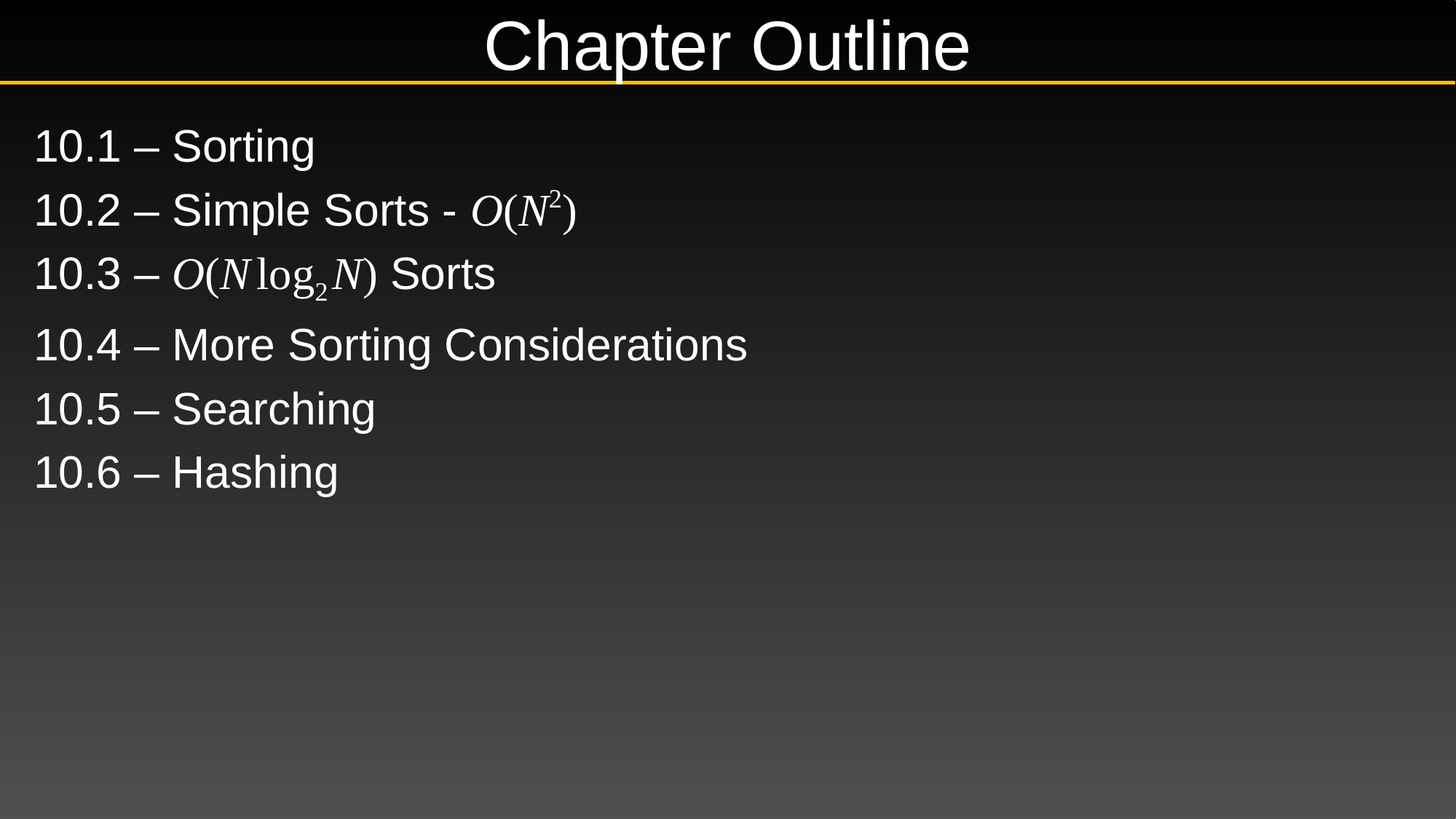

# Chapter Outline
10.1 – Sorting
10.2 – Simple Sorts - O(N2)
10.3 – O(N log2 N) Sorts
10.4 – More Sorting Considerations
10.5 – Searching
10.6 – Hashing